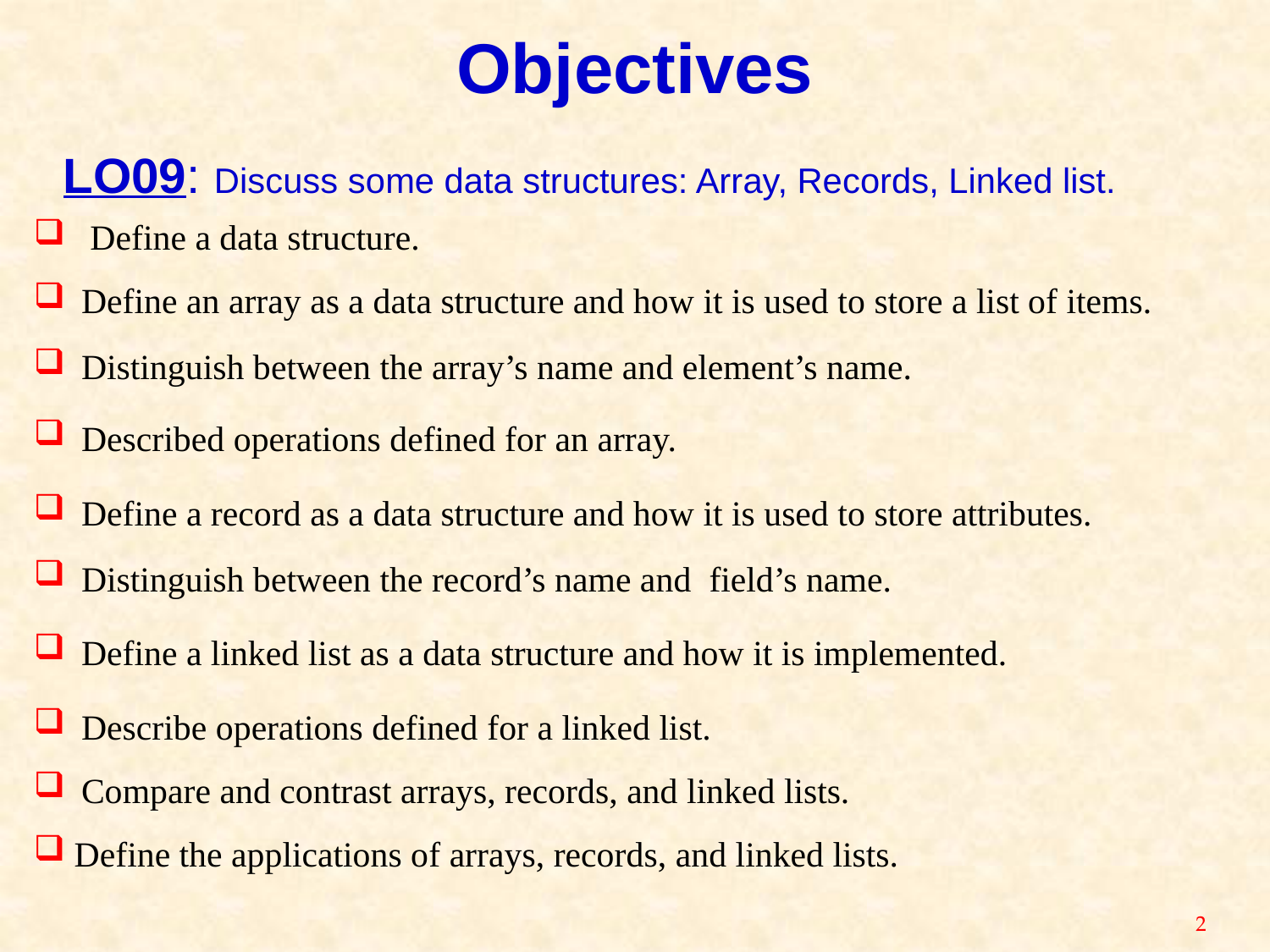

# Objectives
LO09: Discuss some data structures: Array, Records, Linked list.

 Define a data structure.
Define an array as a data structure and how it is used to store a list of items.
Distinguish between the array’s name and element’s name.
Described operations defined for an array.
Define a record as a data structure and how it is used to store attributes.
Distinguish between the record’s name and  field’s name.
Define a linked list as a data structure and how it is implemented.
Describe operations defined for a linked list.
Compare and contrast arrays, records, and linked lists.
 Define the applications of arrays, records, and linked lists.
2